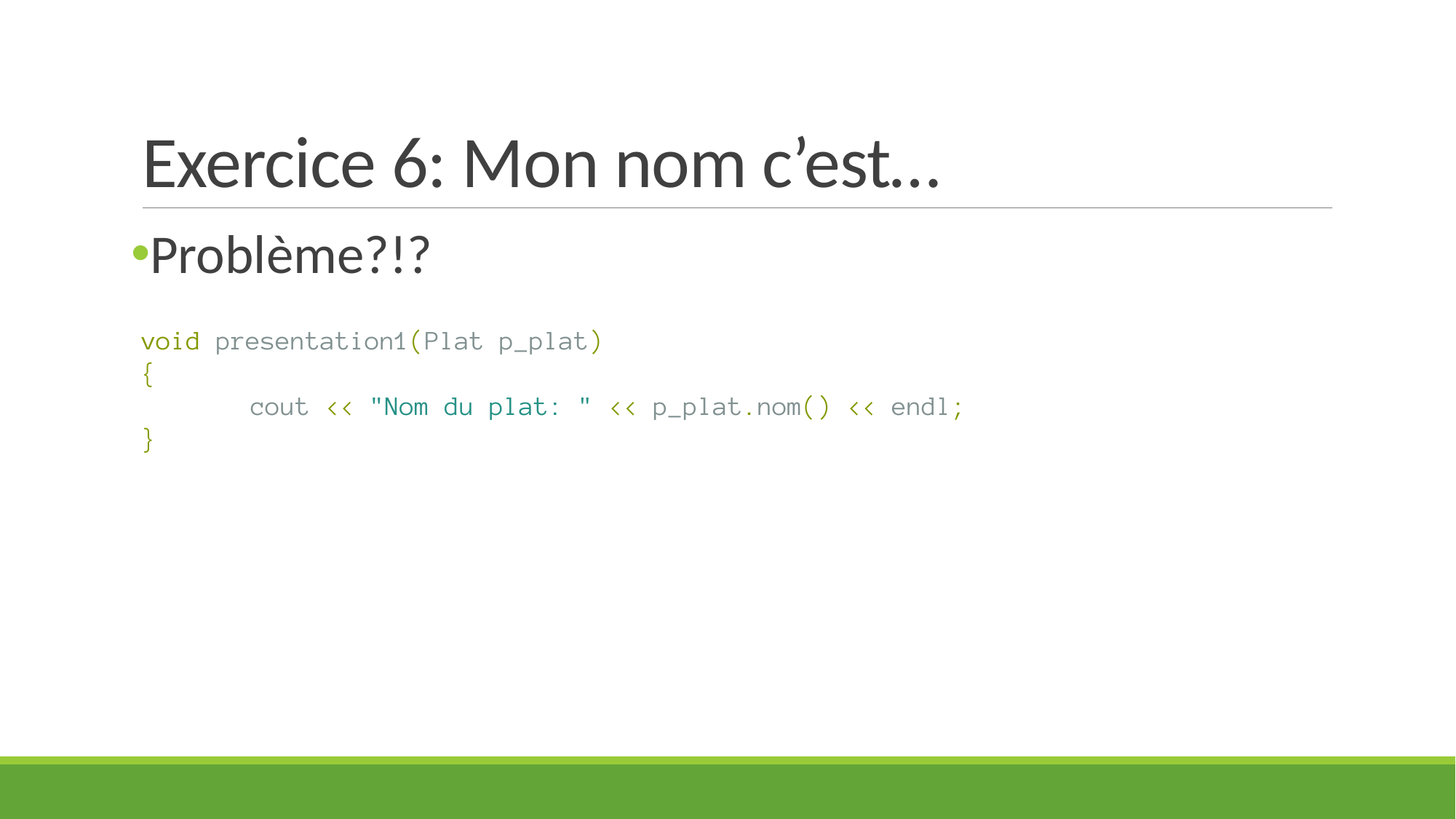

# Exercice 6: Mon nom c’est…
Problème?!?
void presentation1(Plat p_plat)
{
	cout << "Nom du plat: " << p_plat.nom() << endl;
}